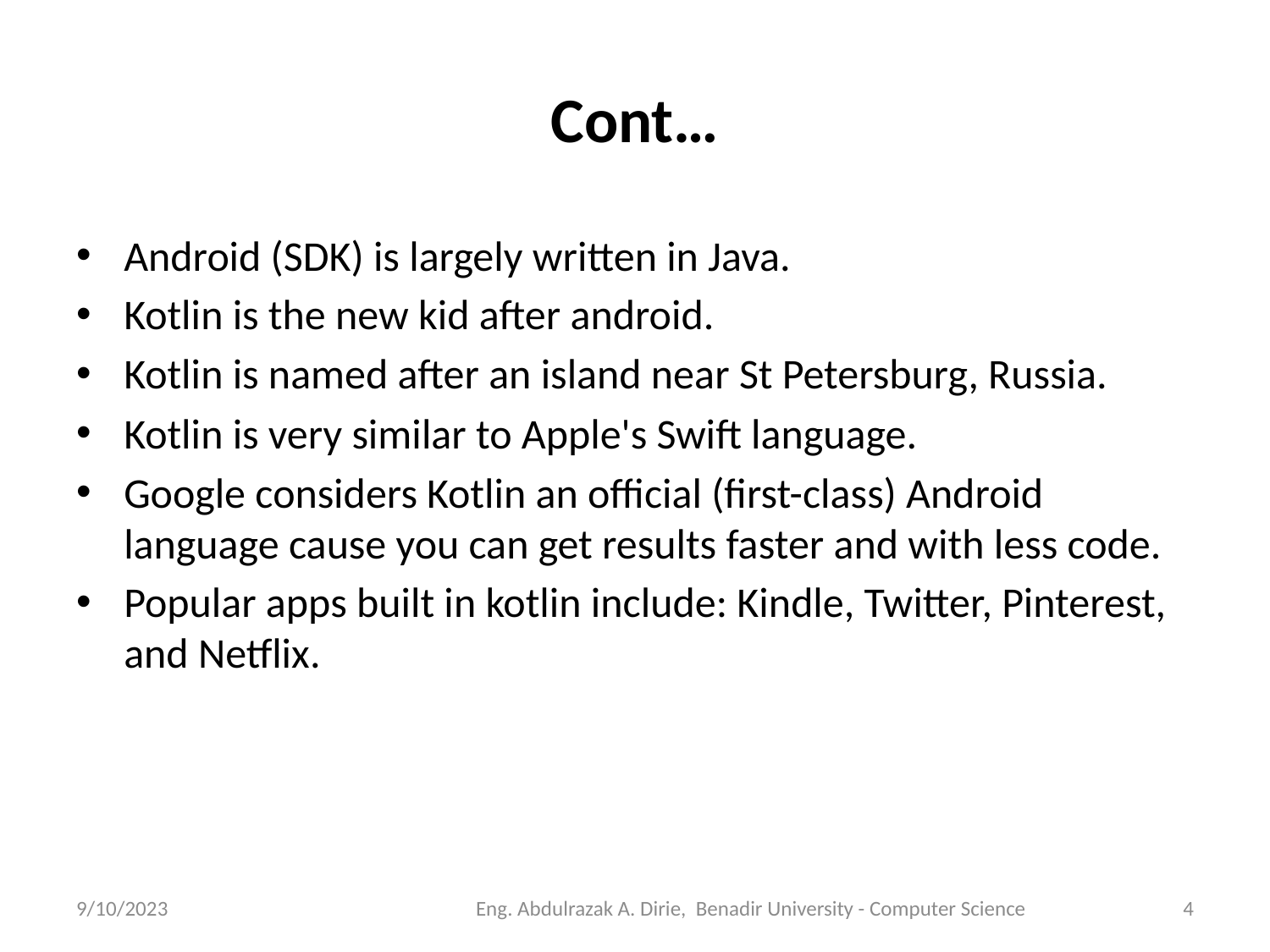

# Cont…
Android (SDK) is largely written in Java.
Kotlin is the new kid after android.
Kotlin is named after an island near St Petersburg, Russia.
Kotlin is very similar to Apple's Swift language.
Google considers Kotlin an official (first-class) Android language cause you can get results faster and with less code.
Popular apps built in kotlin include: Kindle, Twitter, Pinterest, and Netflix.

9/10/2023
Eng. Abdulrazak A. Dirie,  Benadir University - Computer Science
4